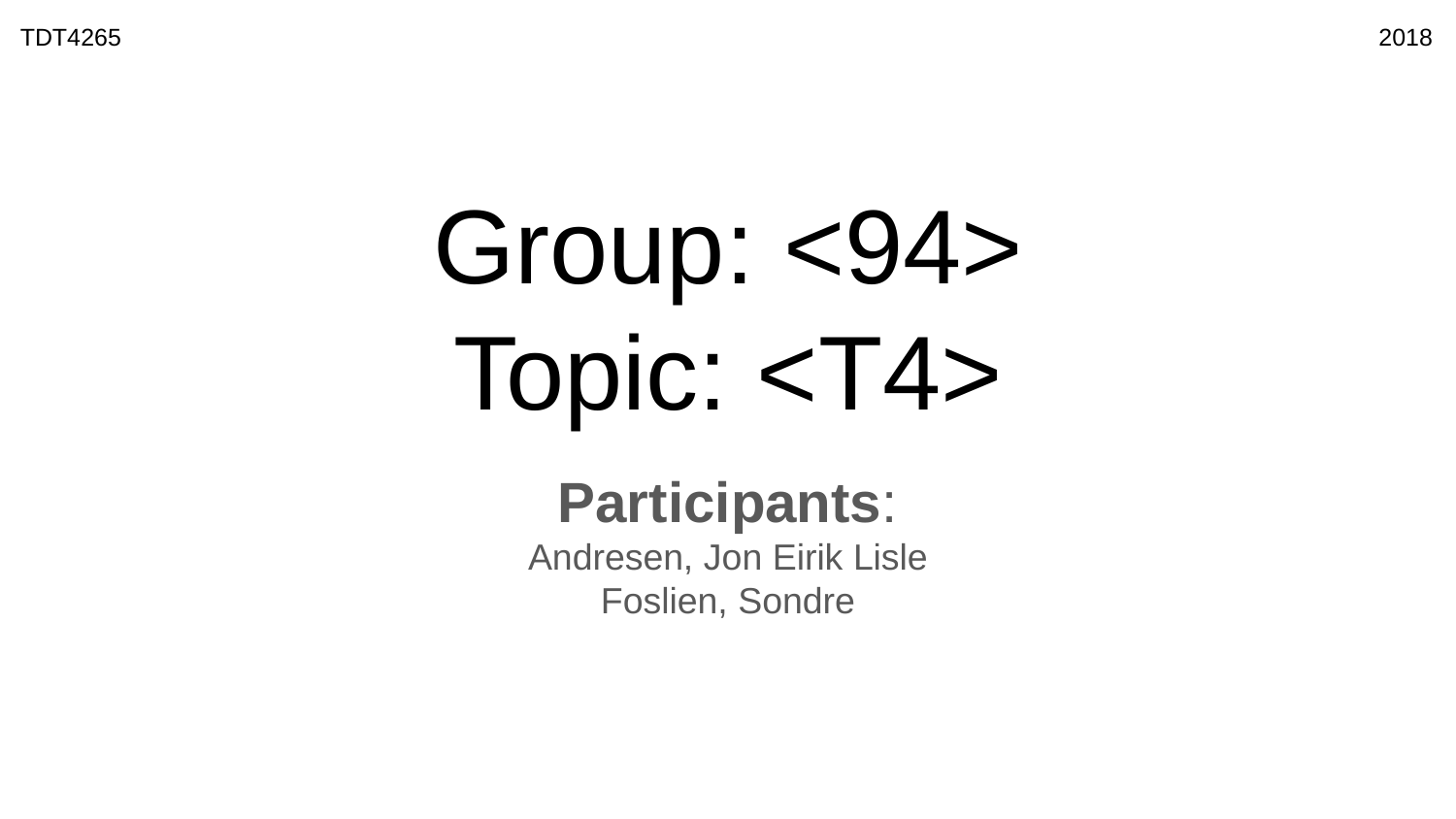

TDT4265
2018
# Group: <94>
Topic: <T4>
Participants:
Andresen, Jon Eirik Lisle
Foslien, Sondre